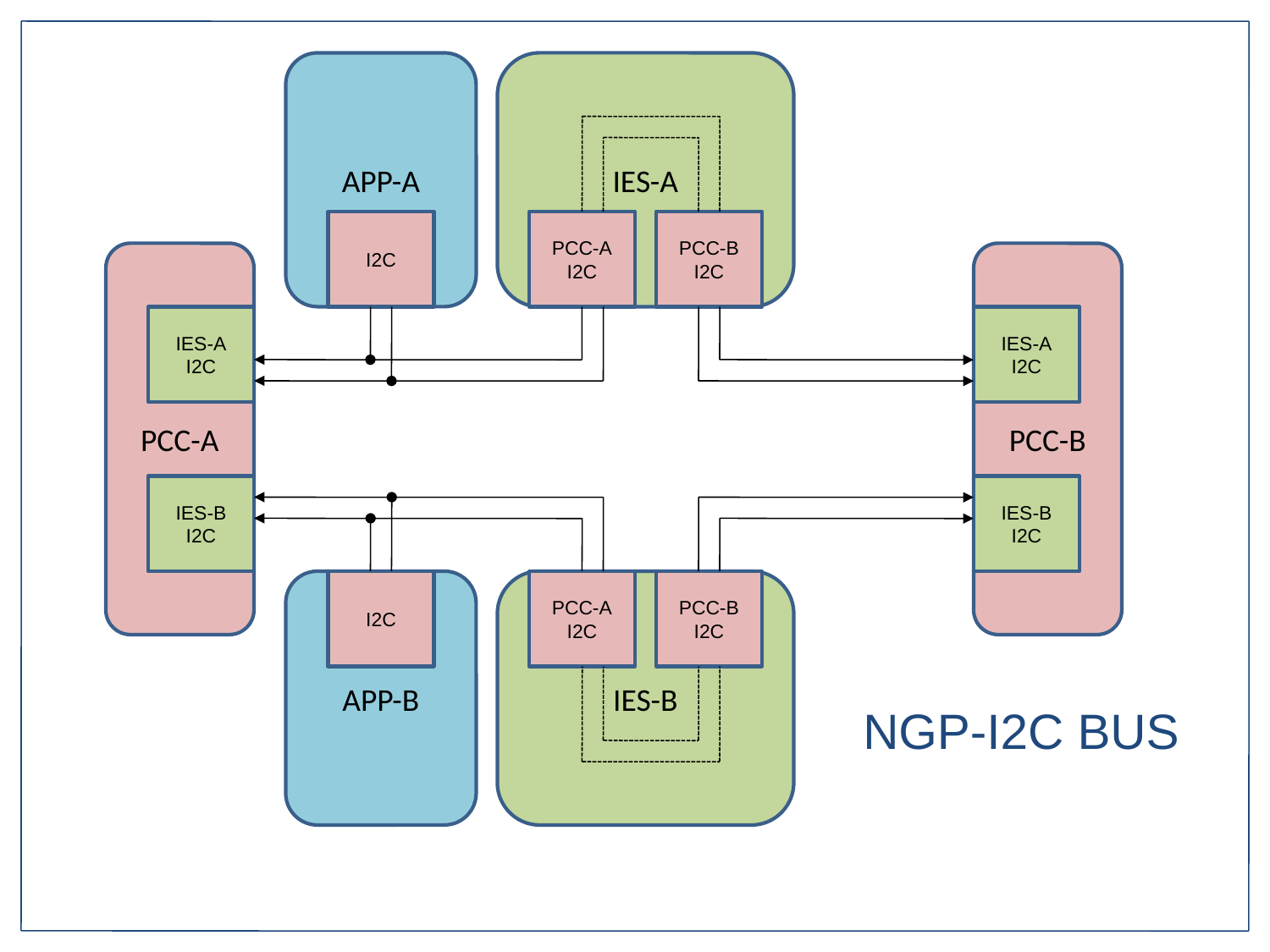

APP-A
IES-A
I2C
PCC-A
I2C
PCC-B
I2C
PCC-A
PCC-B
IES-A
I2C
IES-A
I2C
IES-B
I2C
IES-B
I2C
APP-B
I2C
IES-B
PCC-A
I2C
PCC-B
I2C
# NGP-I2C BUS